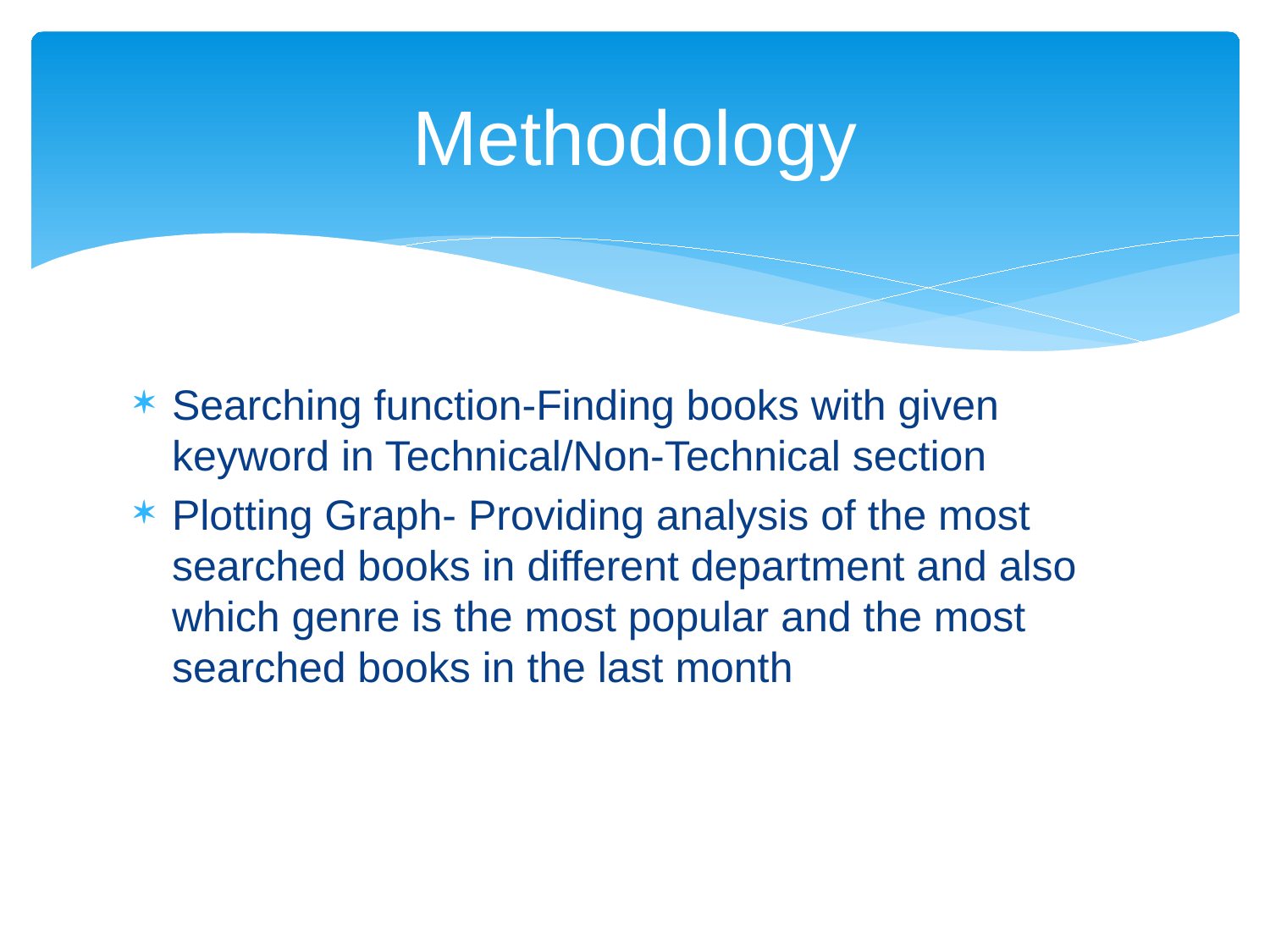

# Methodology
Searching function-Finding books with given keyword in Technical/Non-Technical section
Plotting Graph- Providing analysis of the most searched books in different department and also which genre is the most popular and the most searched books in the last month